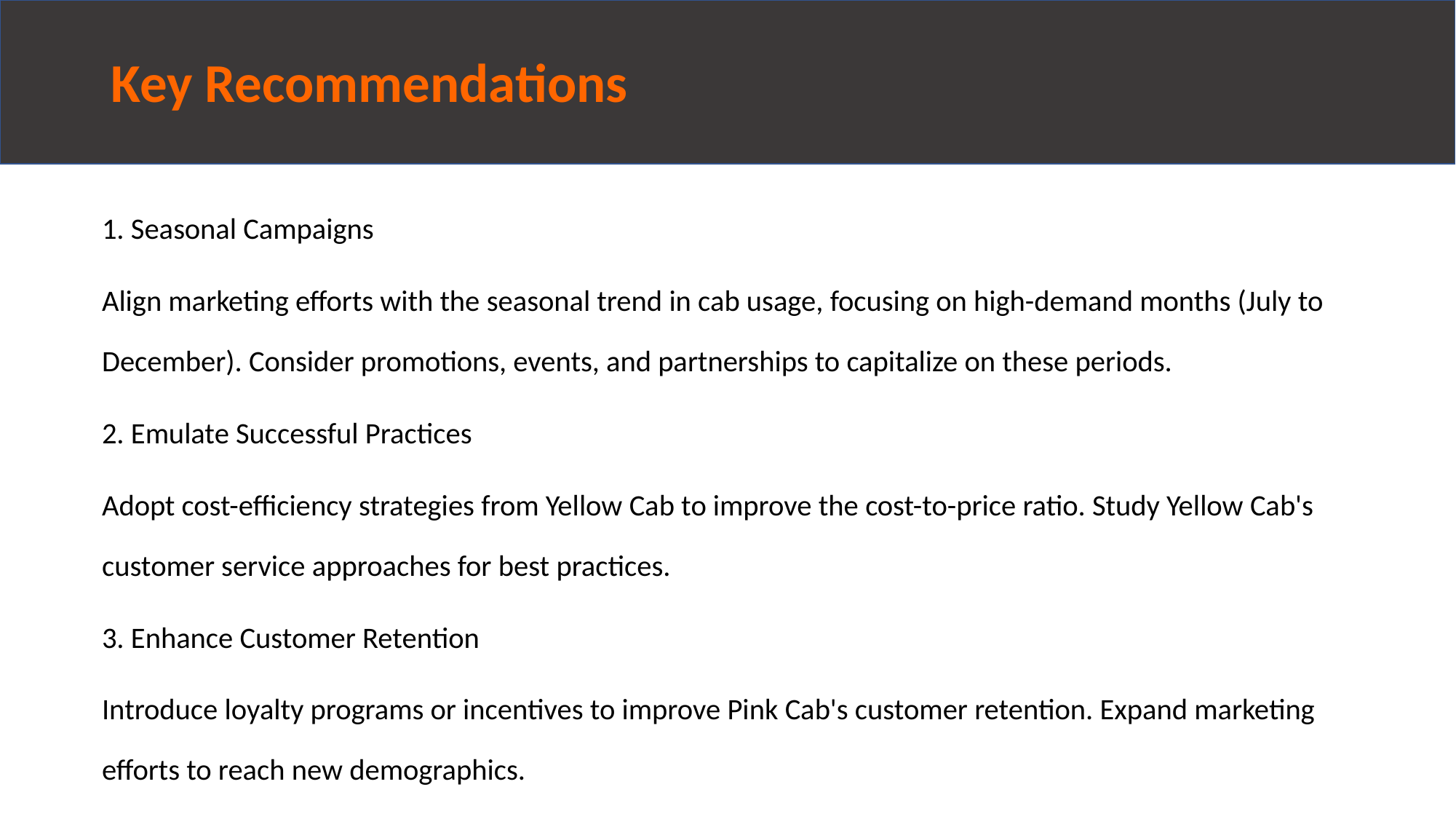

# Key Recommendations
1. Seasonal Campaigns
Align marketing efforts with the seasonal trend in cab usage, focusing on high-demand months (July to December). Consider promotions, events, and partnerships to capitalize on these periods.
2. Emulate Successful Practices
Adopt cost-efficiency strategies from Yellow Cab to improve the cost-to-price ratio. Study Yellow Cab's customer service approaches for best practices.
3. Enhance Customer Retention
Introduce loyalty programs or incentives to improve Pink Cab's customer retention. Expand marketing efforts to reach new demographics.